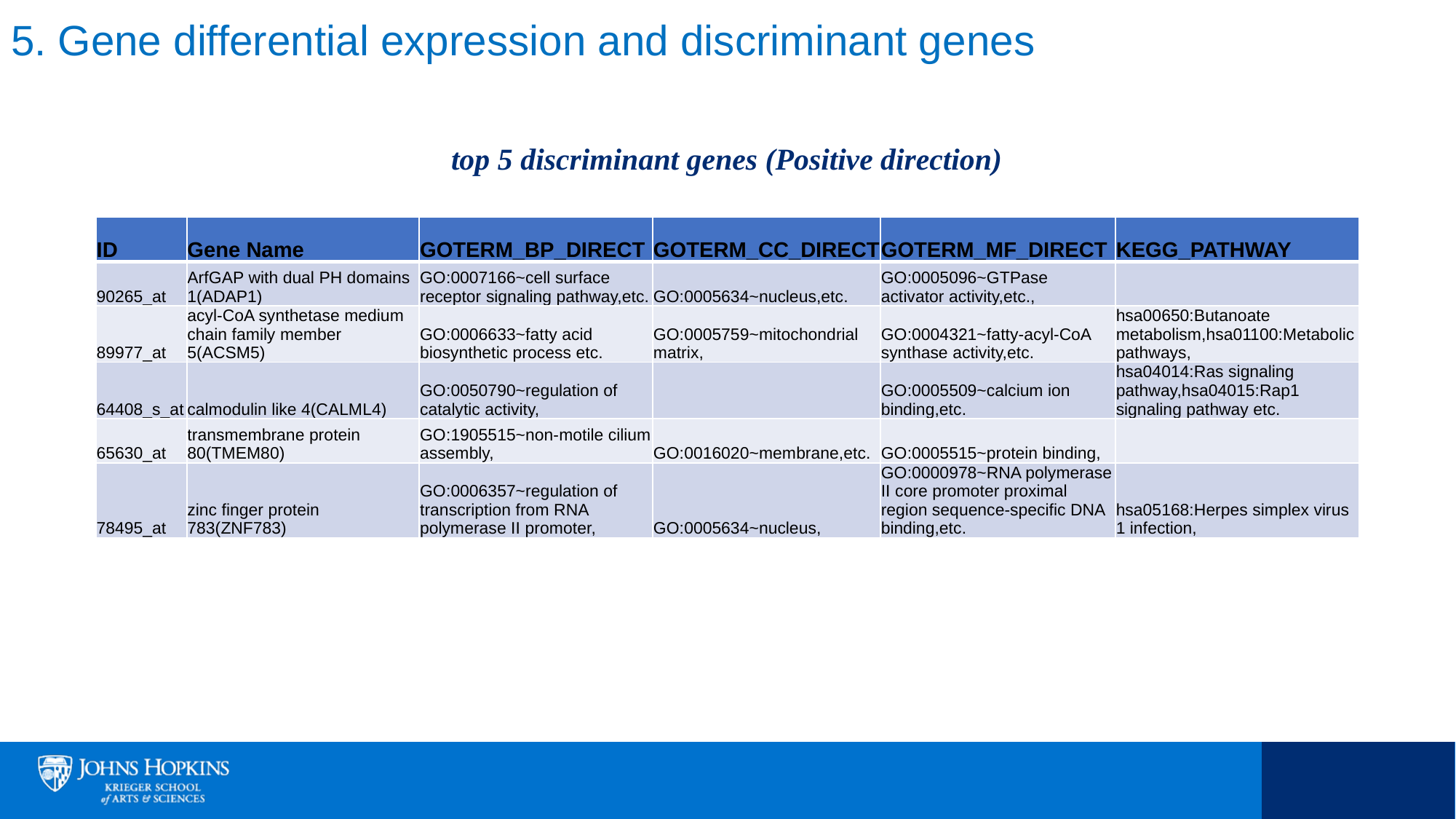

# 5. Gene differential expression and discriminant genes
top 5 discriminant genes (Positive direction)
| ID | Gene Name | GOTERM\_BP\_DIRECT | GOTERM\_CC\_DIRECT | GOTERM\_MF\_DIRECT | KEGG\_PATHWAY |
| --- | --- | --- | --- | --- | --- |
| 90265\_at | ArfGAP with dual PH domains 1(ADAP1) | GO:0007166~cell surface receptor signaling pathway,etc. | GO:0005634~nucleus,etc. | GO:0005096~GTPase activator activity,etc., |  |
| 89977\_at | acyl-CoA synthetase medium chain family member 5(ACSM5) | GO:0006633~fatty acid biosynthetic process etc. | GO:0005759~mitochondrial matrix, | GO:0004321~fatty-acyl-CoA synthase activity,etc. | hsa00650:Butanoate metabolism,hsa01100:Metabolic pathways, |
| 64408\_s\_at | calmodulin like 4(CALML4) | GO:0050790~regulation of catalytic activity, |  | GO:0005509~calcium ion binding,etc. | hsa04014:Ras signaling pathway,hsa04015:Rap1 signaling pathway etc. |
| 65630\_at | transmembrane protein 80(TMEM80) | GO:1905515~non-motile cilium assembly, | GO:0016020~membrane,etc. | GO:0005515~protein binding, |  |
| 78495\_at | zinc finger protein 783(ZNF783) | GO:0006357~regulation of transcription from RNA polymerase II promoter, | GO:0005634~nucleus, | GO:0000978~RNA polymerase II core promoter proximal region sequence-specific DNA binding,etc. | hsa05168:Herpes simplex virus 1 infection, |